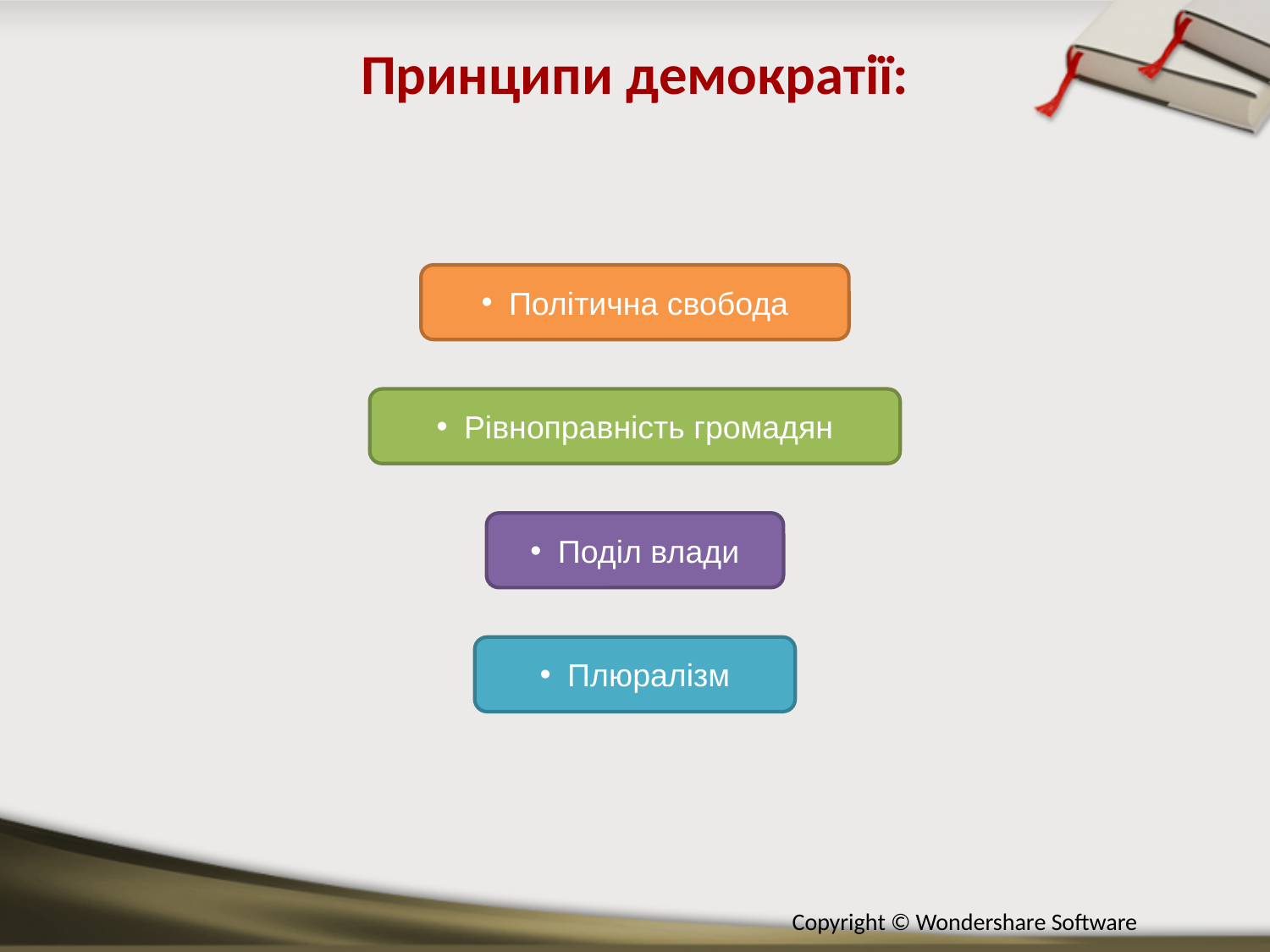

Принципи демократії:
Політична свобода
Рівноправність громадян
Поділ влади
Плюралізм